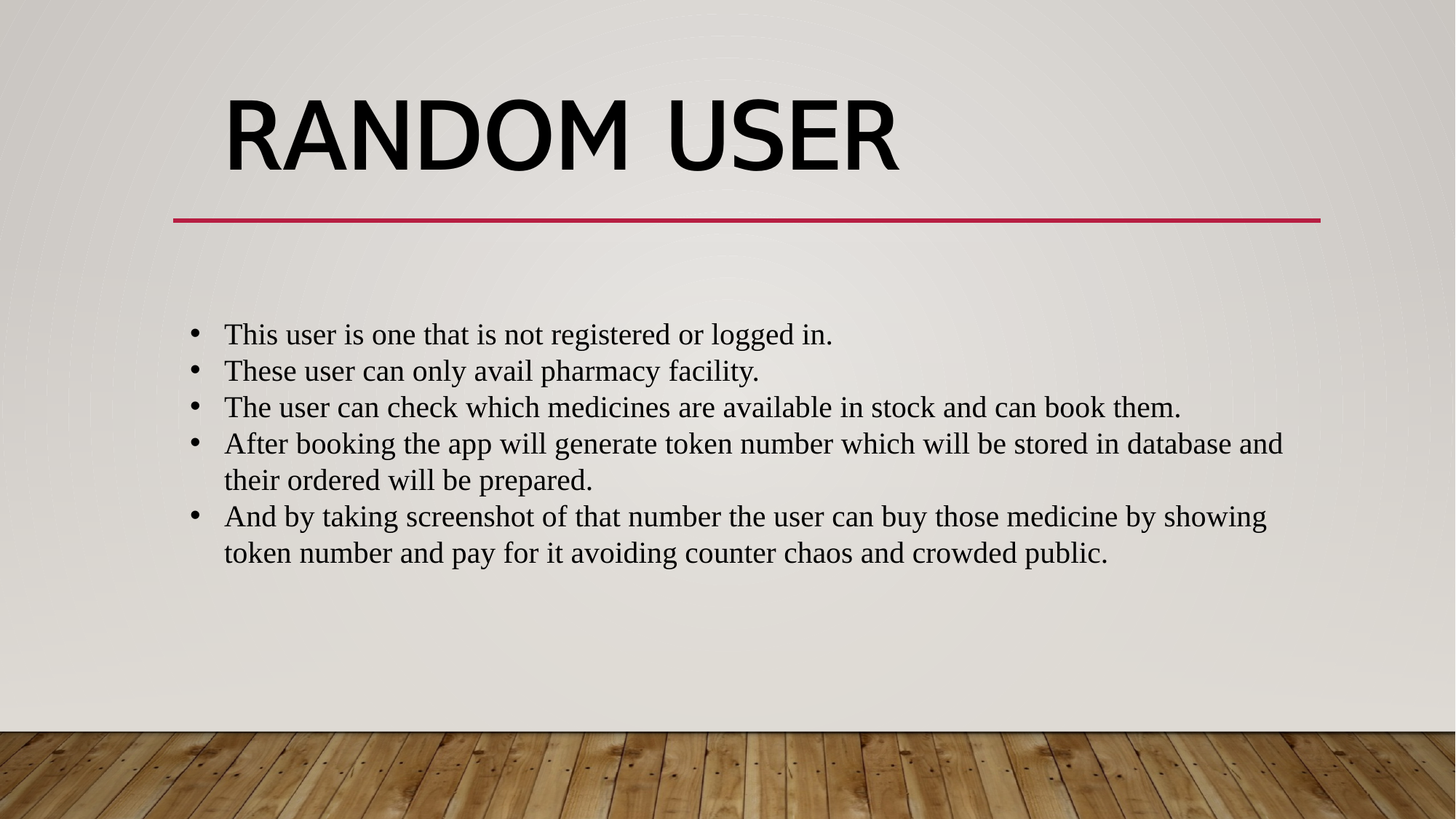

RANDOM USER
This user is one that is not registered or logged in.
These user can only avail pharmacy facility.
The user can check which medicines are available in stock and can book them.
After booking the app will generate token number which will be stored in database and their ordered will be prepared.
And by taking screenshot of that number the user can buy those medicine by showing token number and pay for it avoiding counter chaos and crowded public.